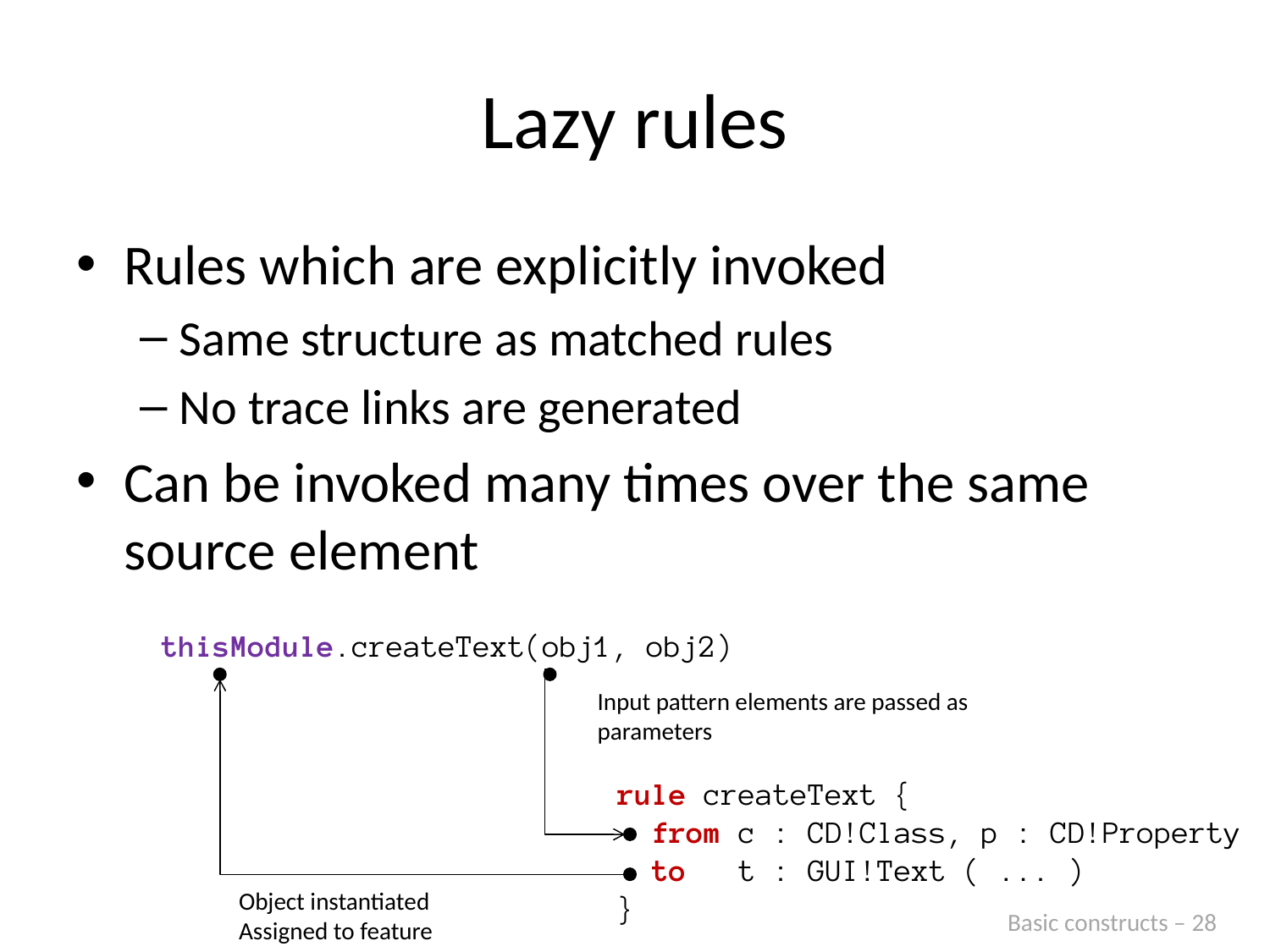

# Lazy rules
Rules which are explicitly invoked
Same structure as matched rules
No trace links are generated
Can be invoked many times over the same source element
thisModule.createText(obj1, obj2)

Input pattern elements are passed as parameters

rule createText {
  from c : CD!Class, p : CD!Property
  to   t : GUI!Text ( ... )
}

Object instantiated
Assigned to feature
Basic constructs – 28